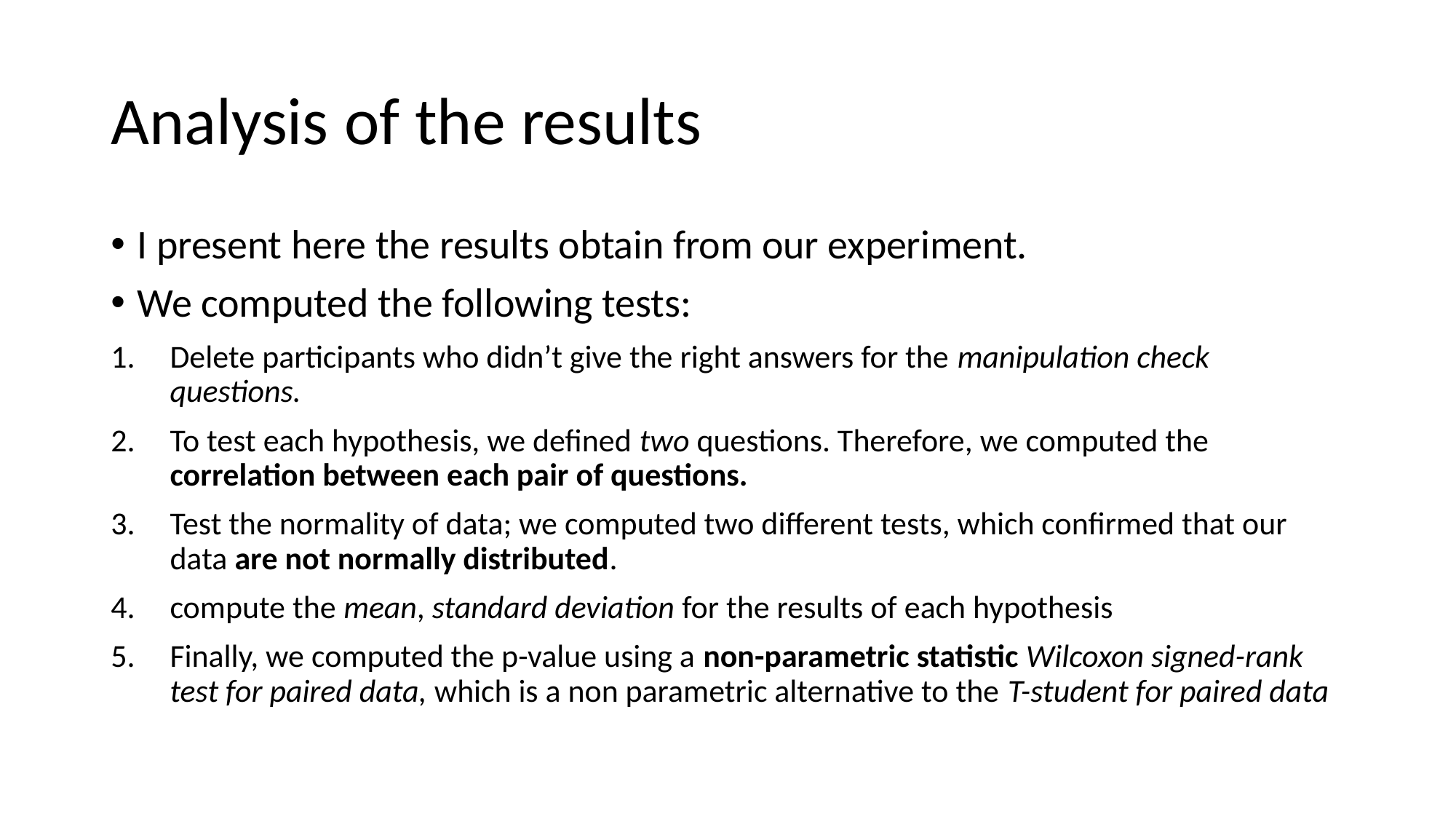

# Analysis of the results
I present here the results obtain from our experiment.
We computed the following tests:
Delete participants who didn’t give the right answers for the manipulation check questions.
To test each hypothesis, we defined two questions. Therefore, we computed the correlation between each pair of questions.
Test the normality of data; we computed two different tests, which confirmed that our data are not normally distributed.
compute the mean, standard deviation for the results of each hypothesis
Finally, we computed the p-value using a non-parametric statistic Wilcoxon signed-rank test for paired data, which is a non parametric alternative to the T-student for paired data